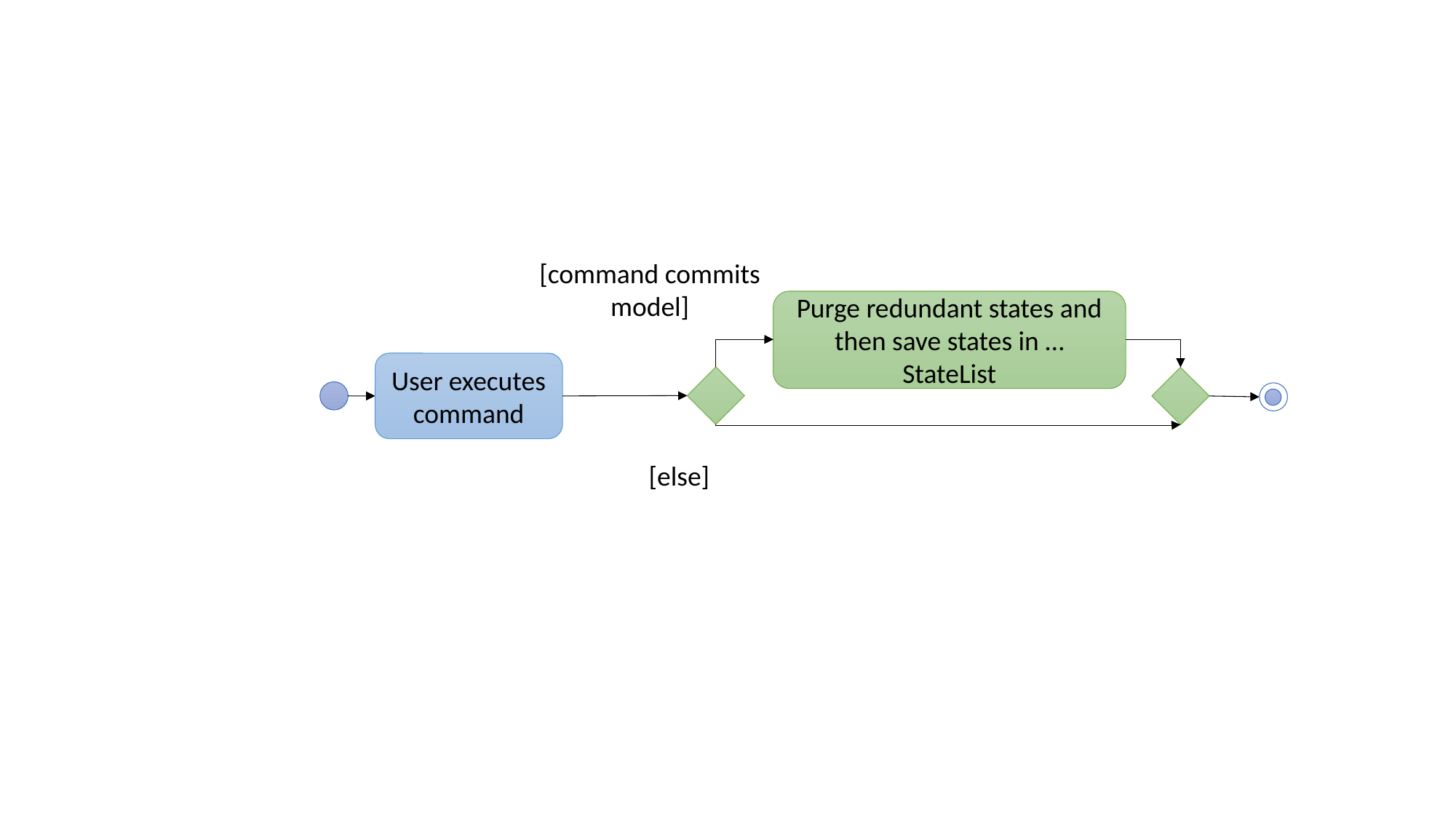

[command commits model]
Purge redundant states and then save states in …StateList
User executes command

[else]